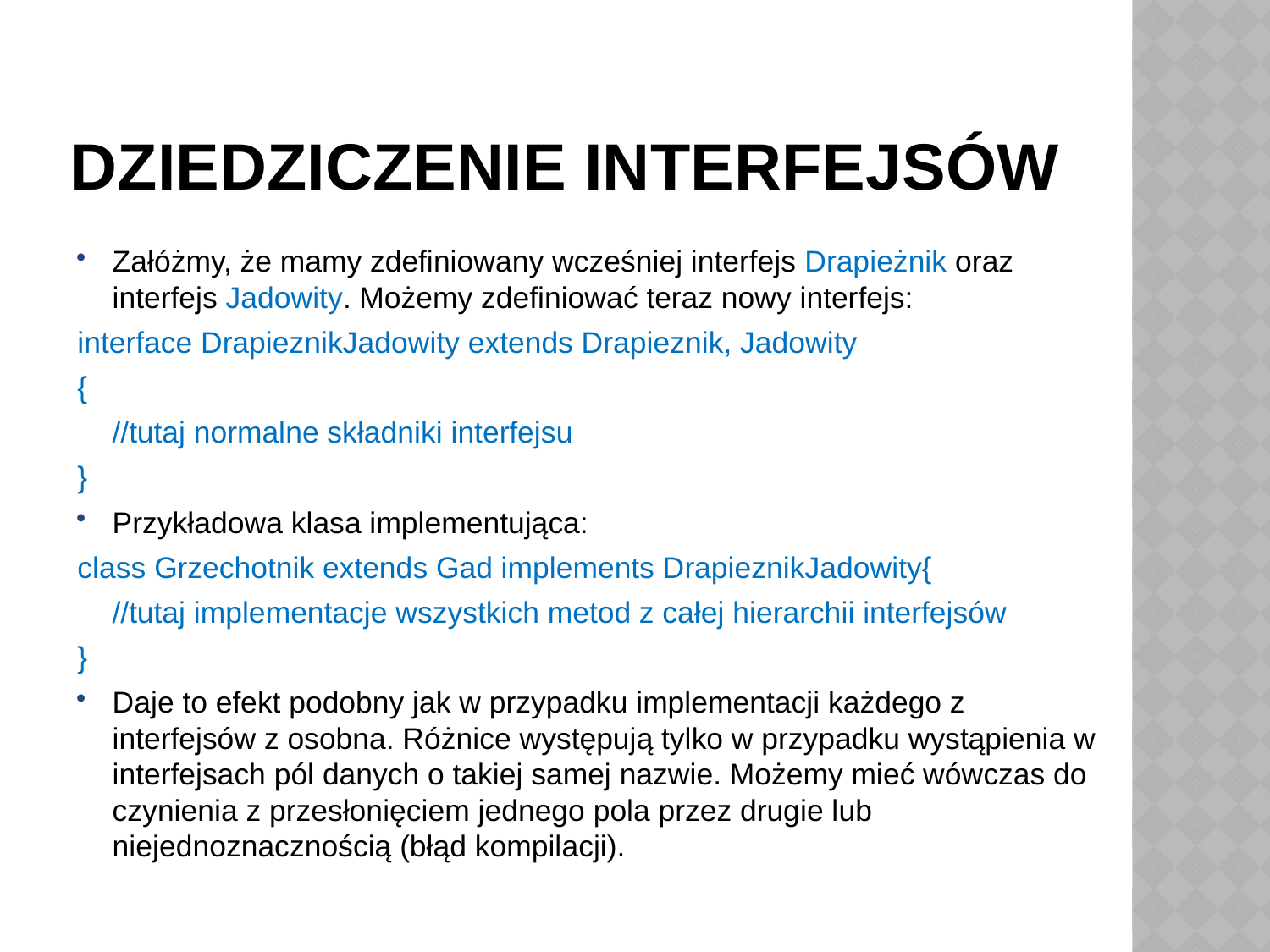

# Dziedziczenie interfejsów
Załóżmy, że mamy zdefiniowany wcześniej interfejs Drapieżnik oraz interfejs Jadowity. Możemy zdefiniować teraz nowy interfejs:
interface DrapieznikJadowity extends Drapieznik, Jadowity
{
	//tutaj normalne składniki interfejsu
}
Przykładowa klasa implementująca:
class Grzechotnik extends Gad implements DrapieznikJadowity{
	//tutaj implementacje wszystkich metod z całej hierarchii interfejsów
}
Daje to efekt podobny jak w przypadku implementacji każdego z interfejsów z osobna. Różnice występują tylko w przypadku wystąpienia w interfejsach pól danych o takiej samej nazwie. Możemy mieć wówczas do czynienia z przesłonięciem jednego pola przez drugie lub niejednoznacznością (błąd kompilacji).